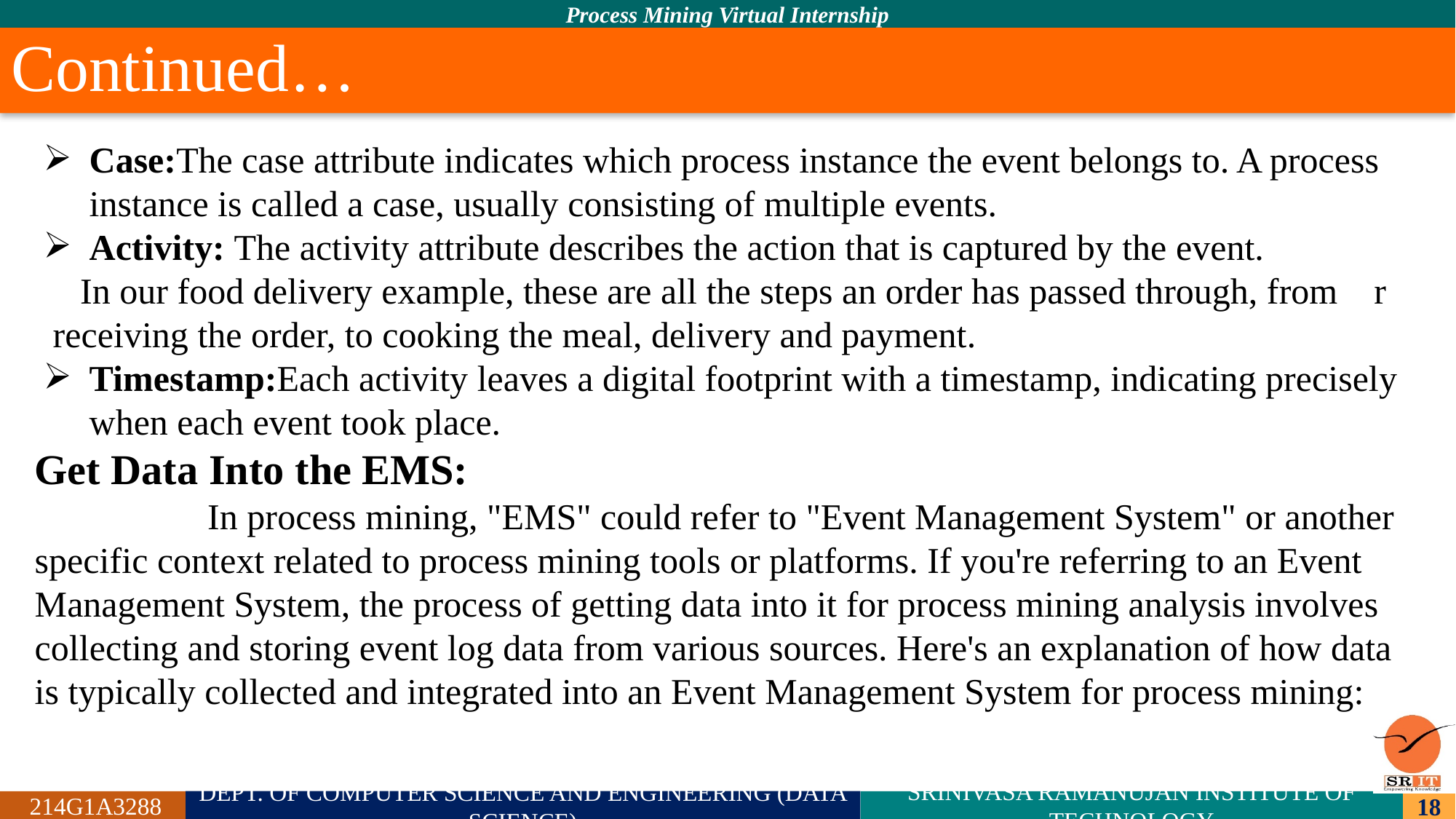

# Continued…
Case:The case attribute indicates which process instance the event belongs to. A process instance is called a case, usually consisting of multiple events.
Activity: The activity attribute describes the action that is captured by the event.
     In our food delivery example, these are all the steps an order has passed through, from    r      receiving the order, to cooking the meal, delivery and payment.
Timestamp:Each activity leaves a digital footprint with a timestamp, indicating precisely when each event took place.
Get Data Into the EMS:
                   In process mining, "EMS" could refer to "Event Management System" or another specific context related to process mining tools or platforms. If you're referring to an Event Management System, the process of getting data into it for process mining analysis involves collecting and storing event log data from various sources. Here's an explanation of how data is typically collected and integrated into an Event Management System for process mining: